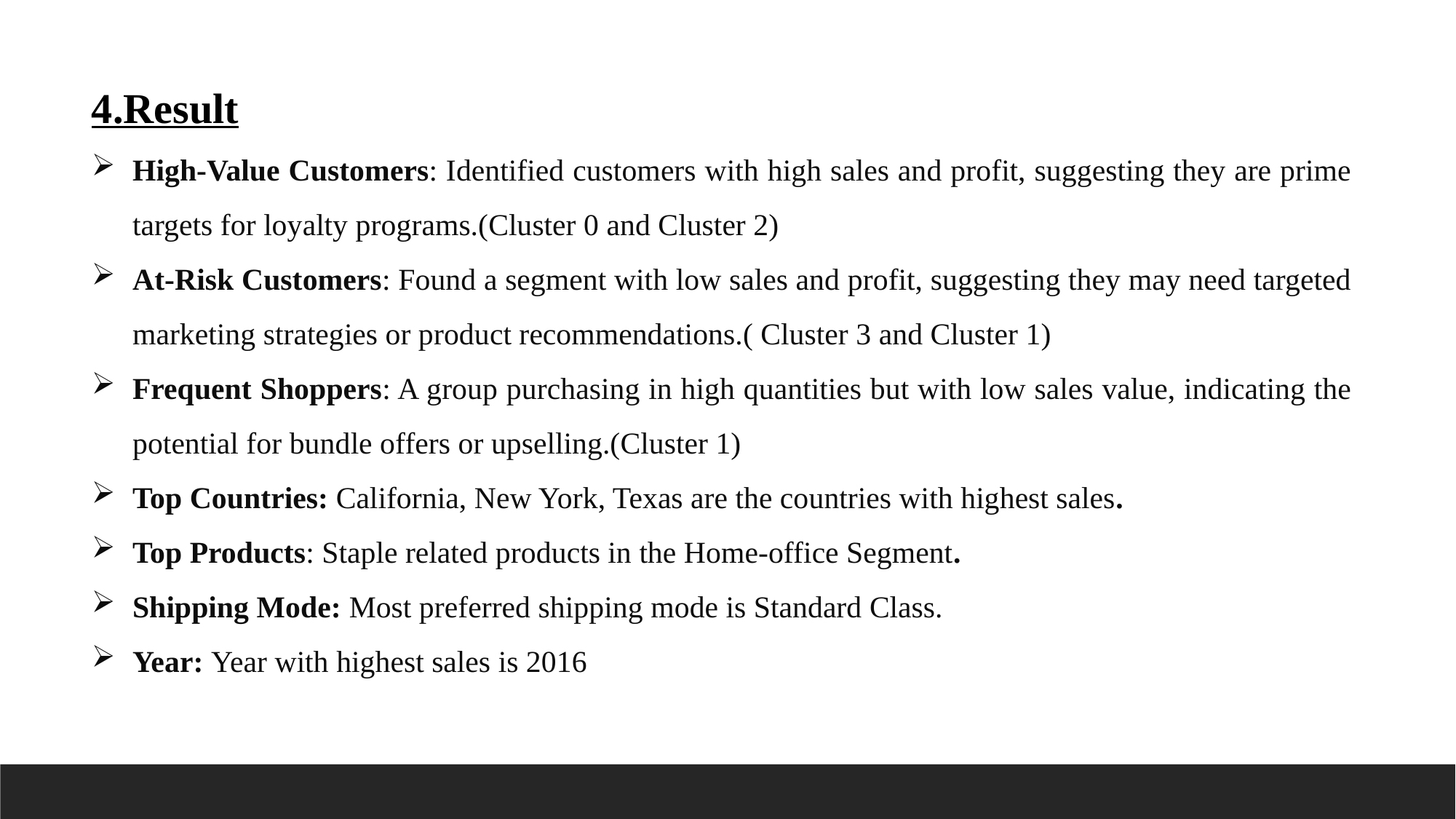

4.Result
High-Value Customers: Identified customers with high sales and profit, suggesting they are prime targets for loyalty programs.(Cluster 0 and Cluster 2)
At-Risk Customers: Found a segment with low sales and profit, suggesting they may need targeted marketing strategies or product recommendations.( Cluster 3 and Cluster 1)
Frequent Shoppers: A group purchasing in high quantities but with low sales value, indicating the potential for bundle offers or upselling.(Cluster 1)
Top Countries: California, New York, Texas are the countries with highest sales.
Top Products: Staple related products in the Home-office Segment.
Shipping Mode: Most preferred shipping mode is Standard Class.
Year: Year with highest sales is 2016